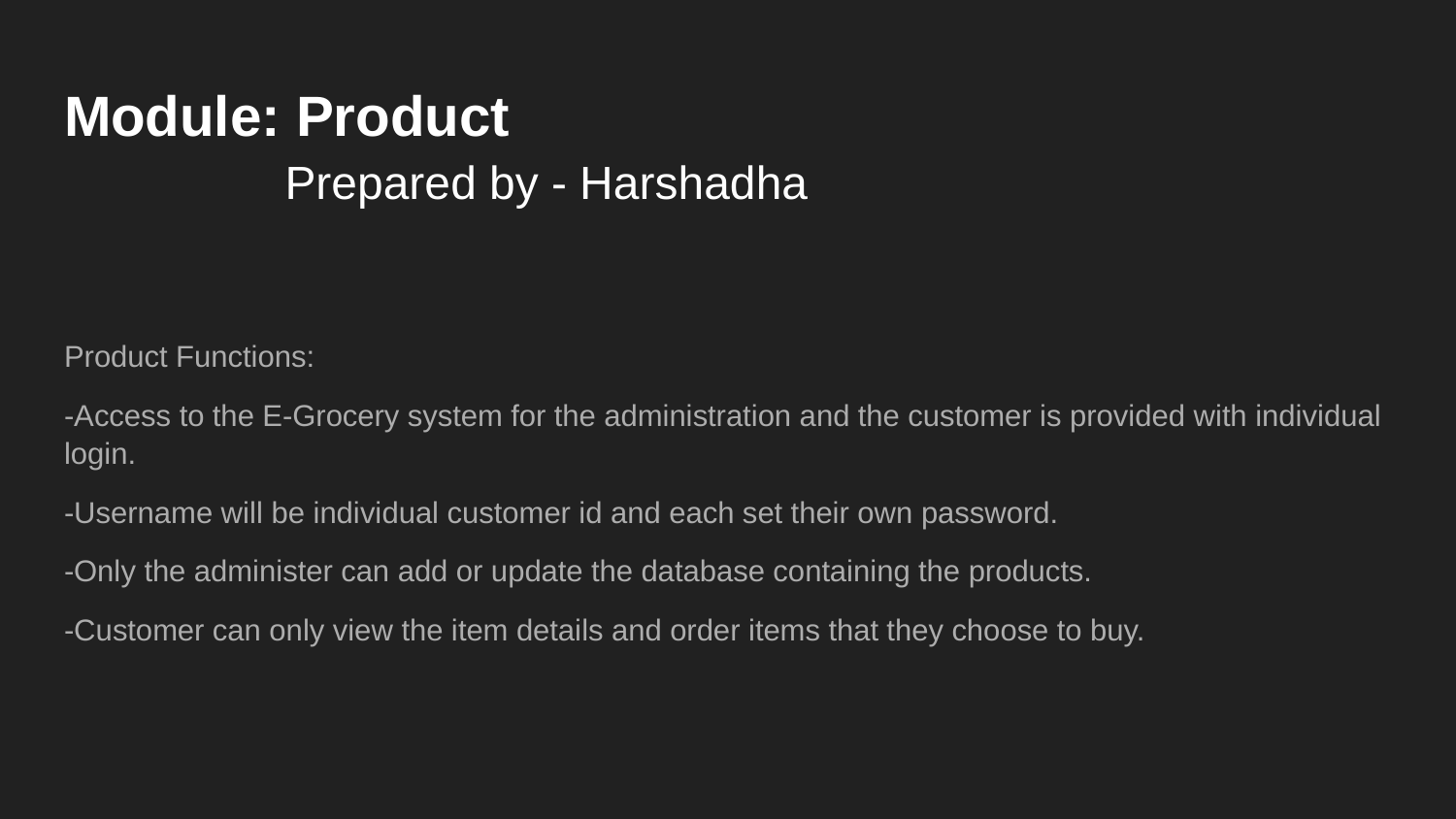

# Module: Product
              Prepared by - Harshadha
Product Functions:
-Access to the E-Grocery system for the administration and the customer is provided with individual login.
-Username will be individual customer id and each set their own password.
-Only the administer can add or update the database containing the products.
-Customer can only view the item details and order items that they choose to buy.